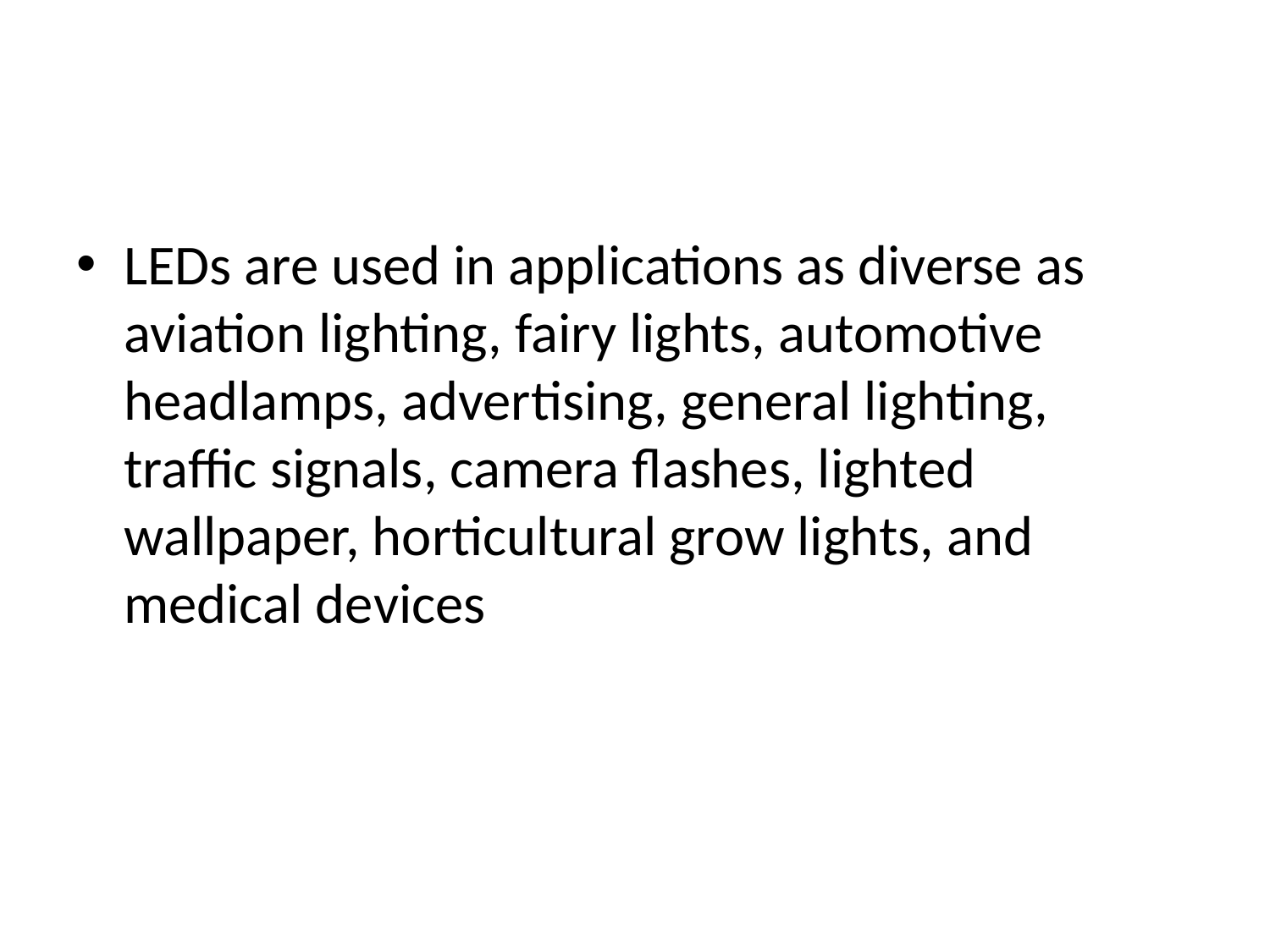

LEDs are used in applications as diverse as aviation lighting, fairy lights, automotive headlamps, advertising, general lighting, traffic signals, camera flashes, lighted wallpaper, horticultural grow lights, and medical devices